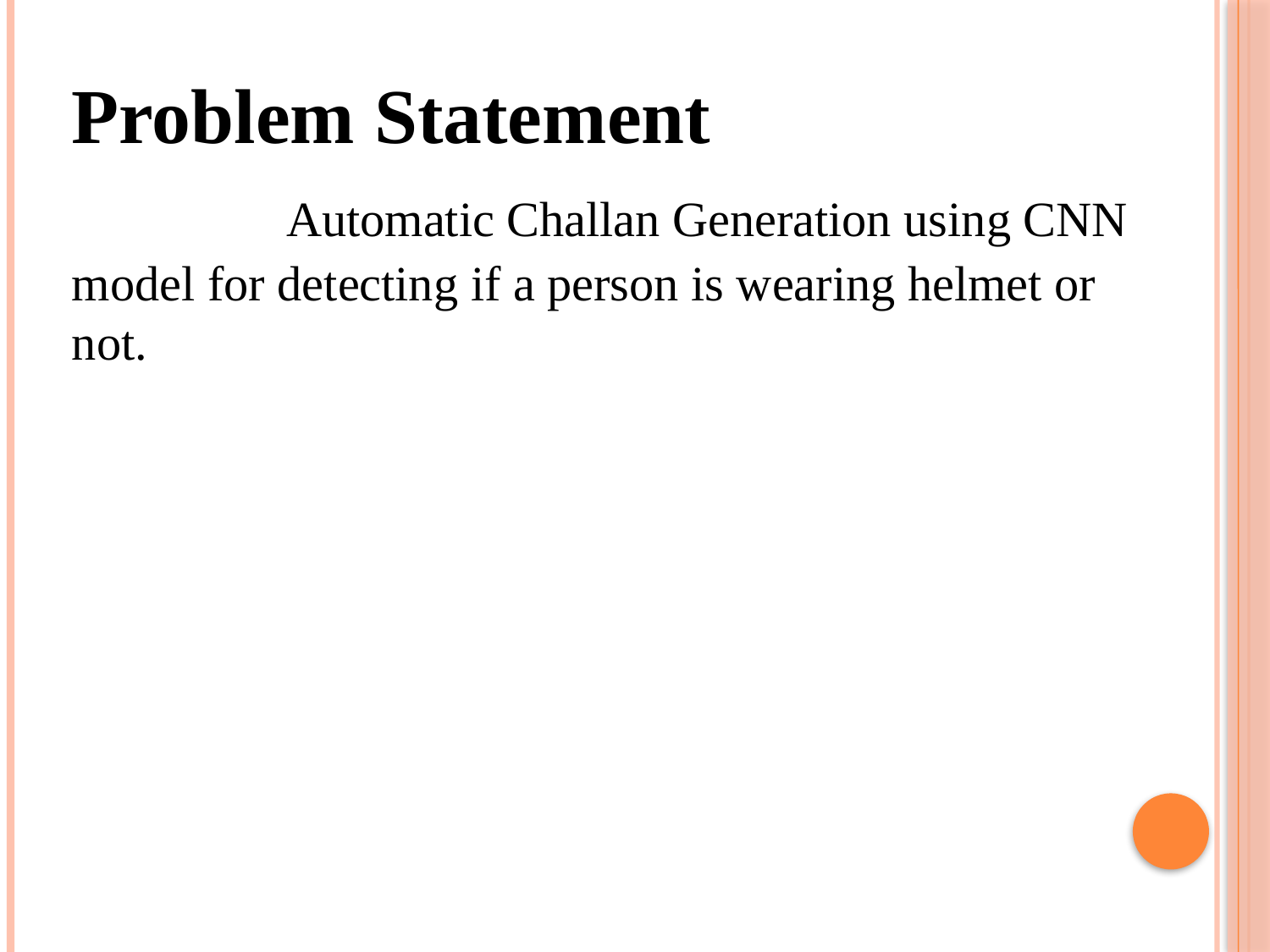

Problem Statement
           Automatic Challan Generation using CNN model for detecting if a person is wearing helmet or not.